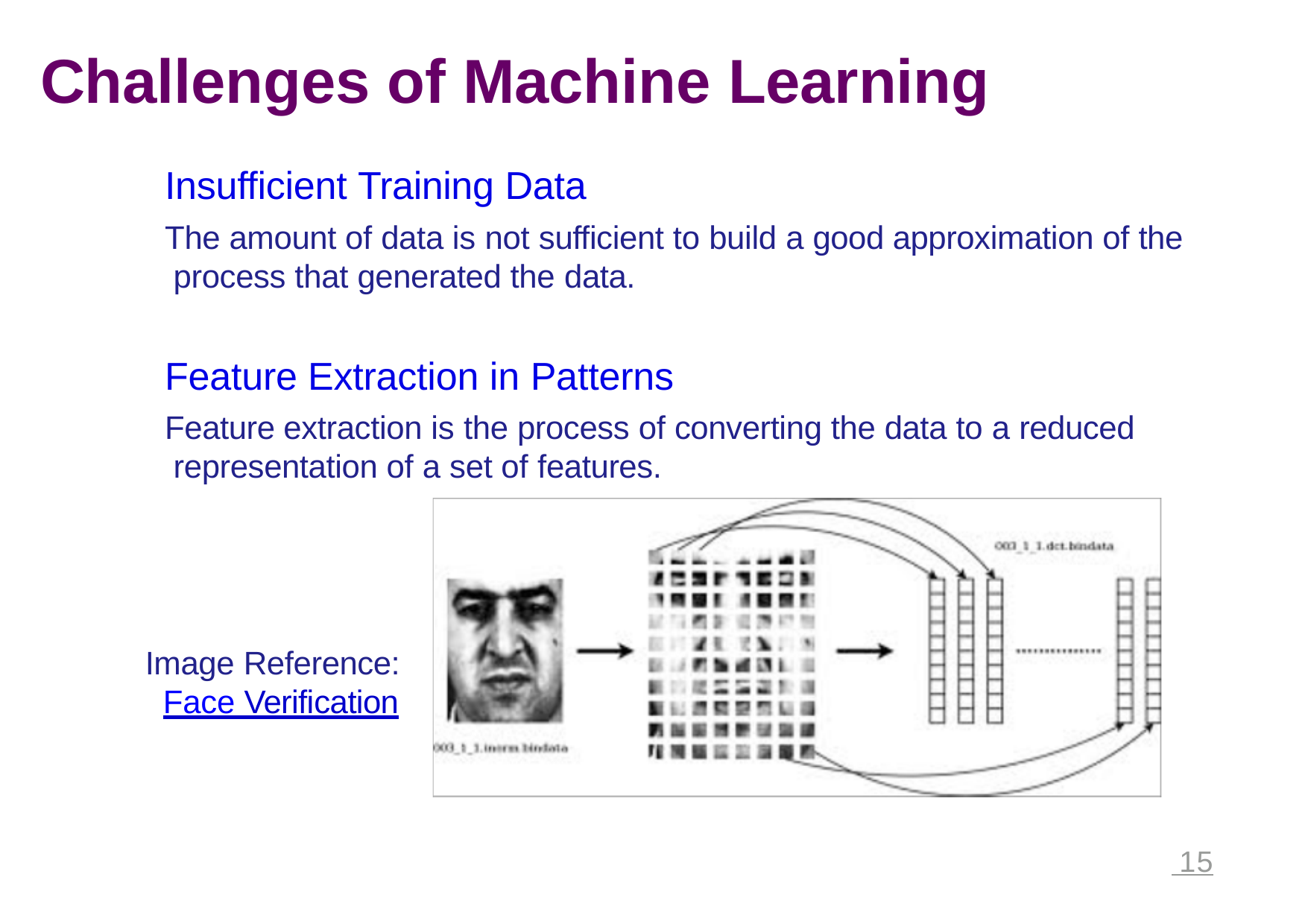

# Challenges of Machine Learning
Insufficient Training Data
The amount of data is not sufficient to build a good approximation of the  process that generated the data.

Feature Extraction in Patterns
Feature extraction is the process of converting the data to a reduced  representation of a set of features.

Image Reference:  Face Verification
 15